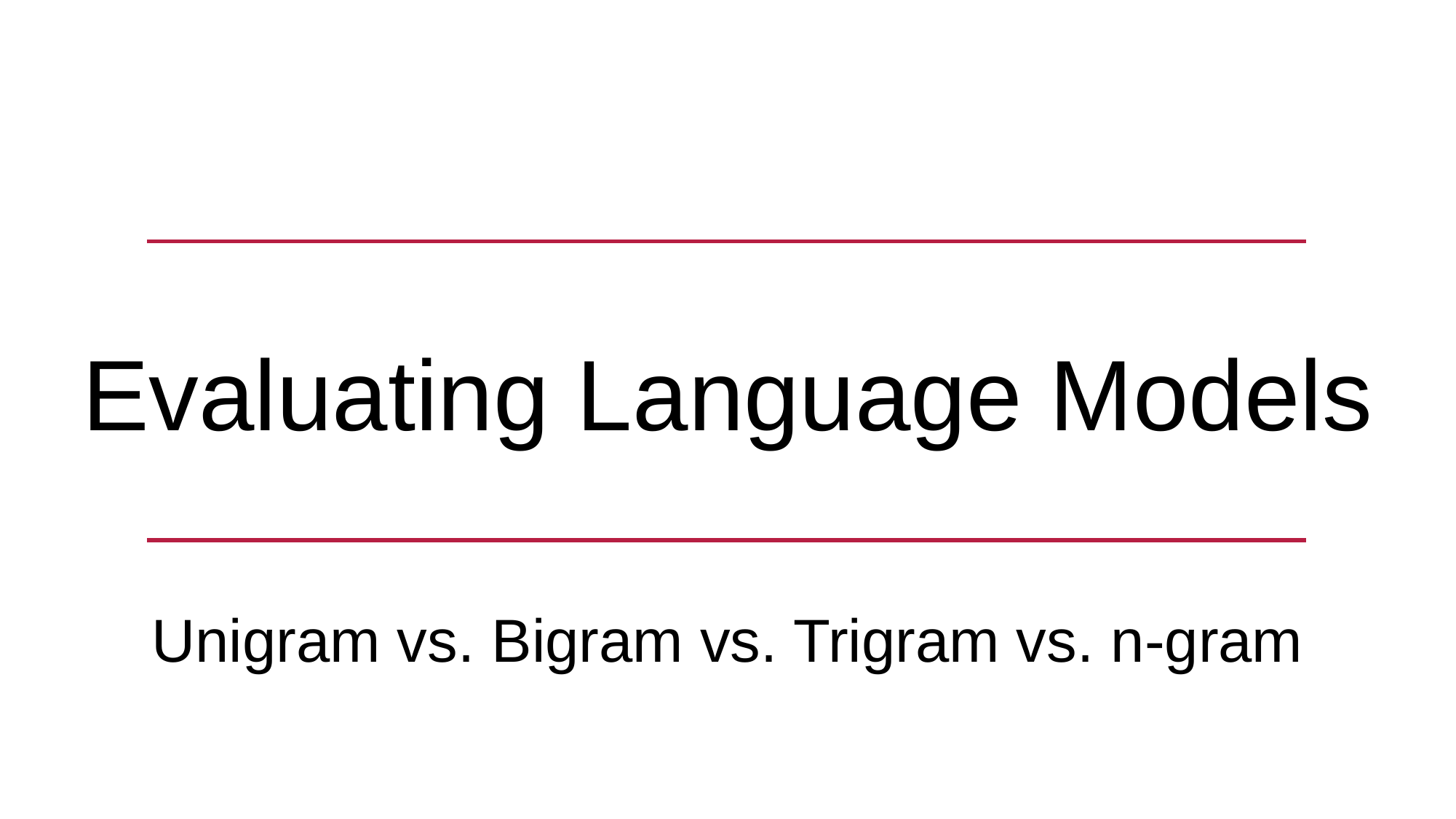

Evaluating Language Models
Unigram vs. Bigram vs. Trigram vs. n-gram